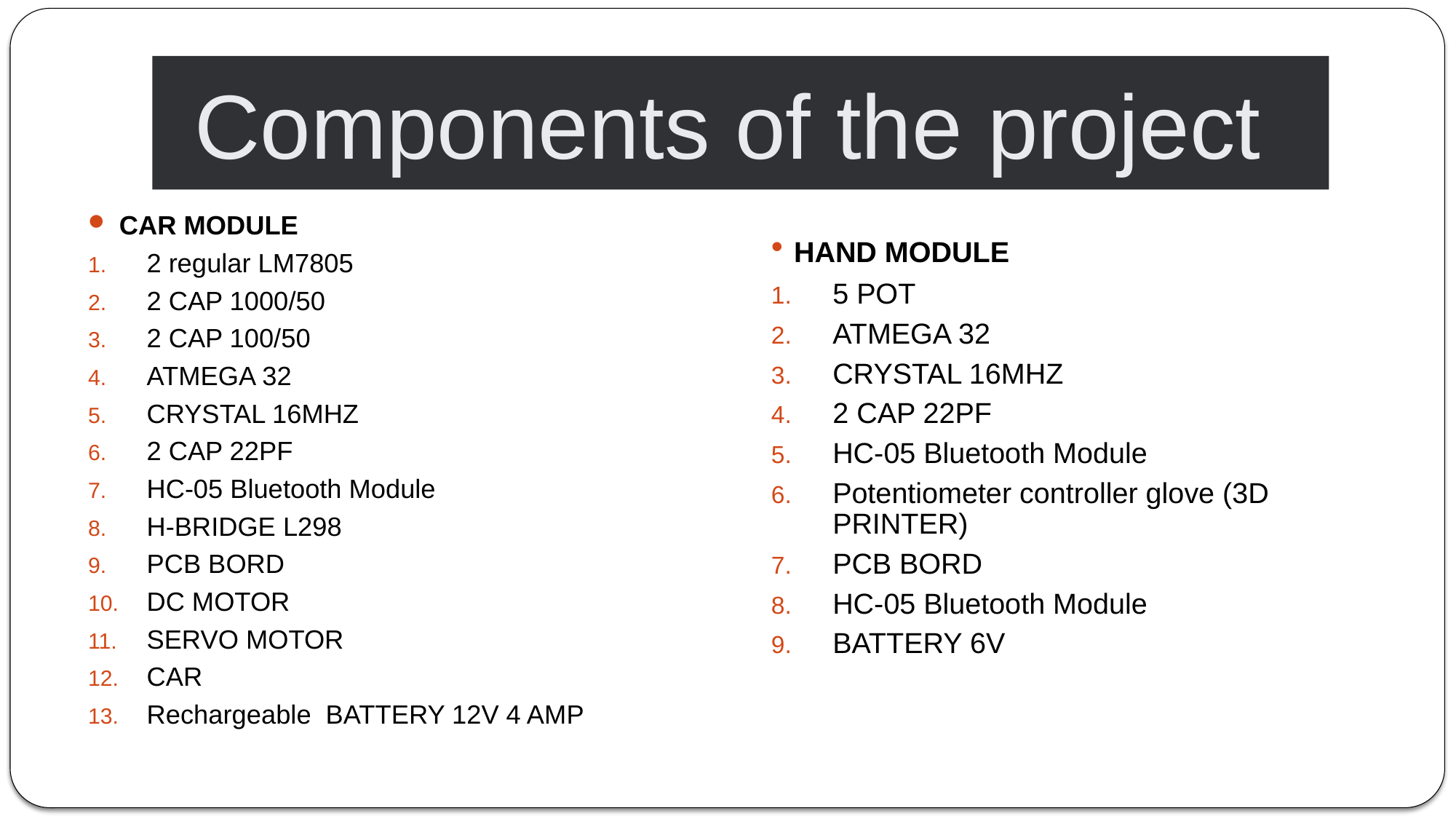

# Components of the project
CAR MODULE
2 regular LM7805
2 CAP 1000/50
2 CAP 100/50
ATMEGA 32
CRYSTAL 16MHZ
2 CAP 22PF
HC-05 Bluetooth Module
H-BRIDGE L298
PCB BORD
DC MOTOR
SERVO MOTOR
CAR
Rechargeable  BATTERY 12V 4 AMP

 HAND MODULE
5 POT
ATMEGA 32
CRYSTAL 16MHZ
2 CAP 22PF
HC-05 Bluetooth Module
Potentiometer controller glove (3D PRINTER)
PCB BORD
HC-05 Bluetooth Module
BATTERY 6V